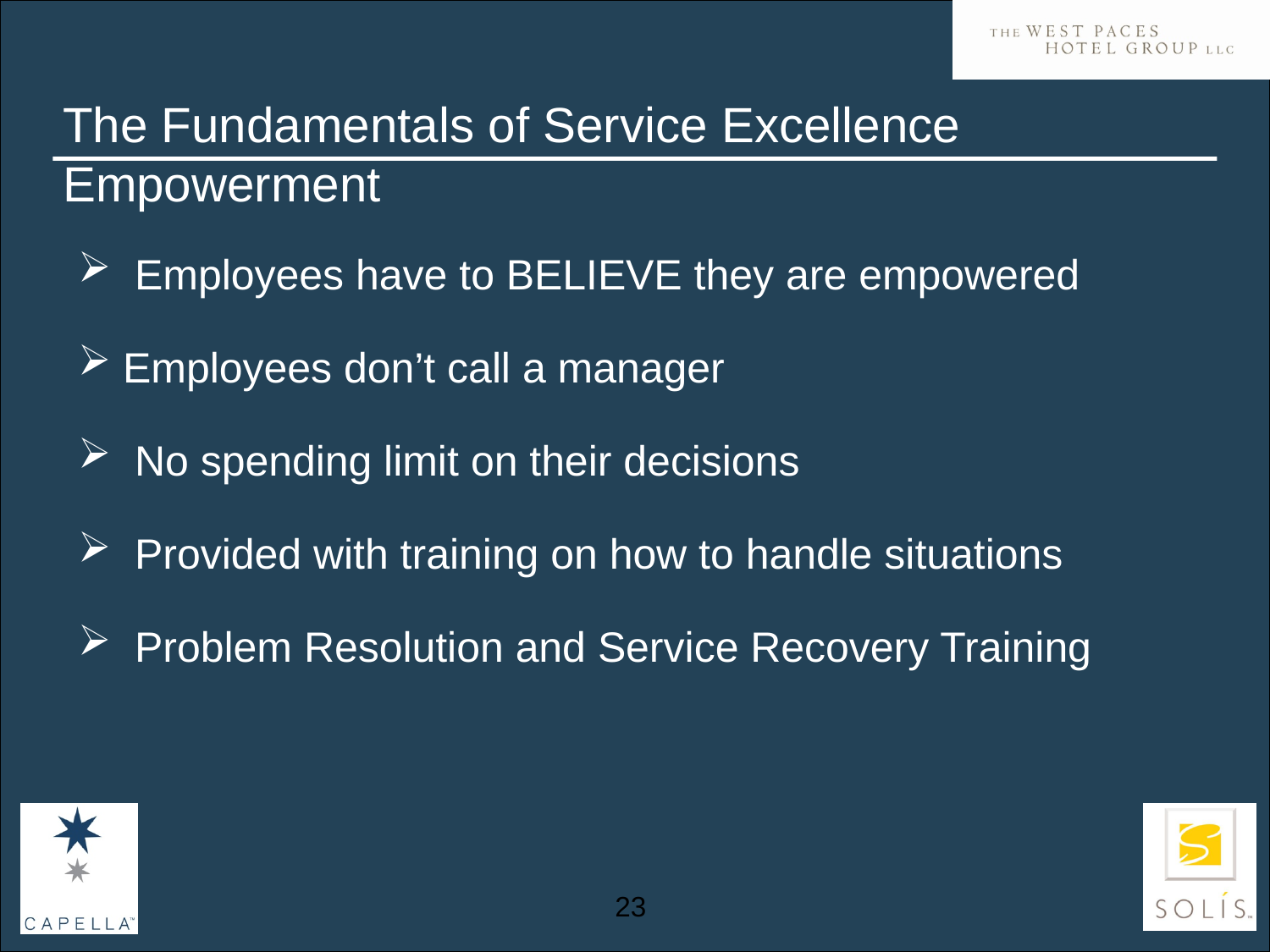

# The Fundamentals of Service Excellence  Empowerment
 Employees have to BELIEVE they are empowered
Employees don’t call a manager
 No spending limit on their decisions
 Provided with training on how to handle situations
 Problem Resolution and Service Recovery Training